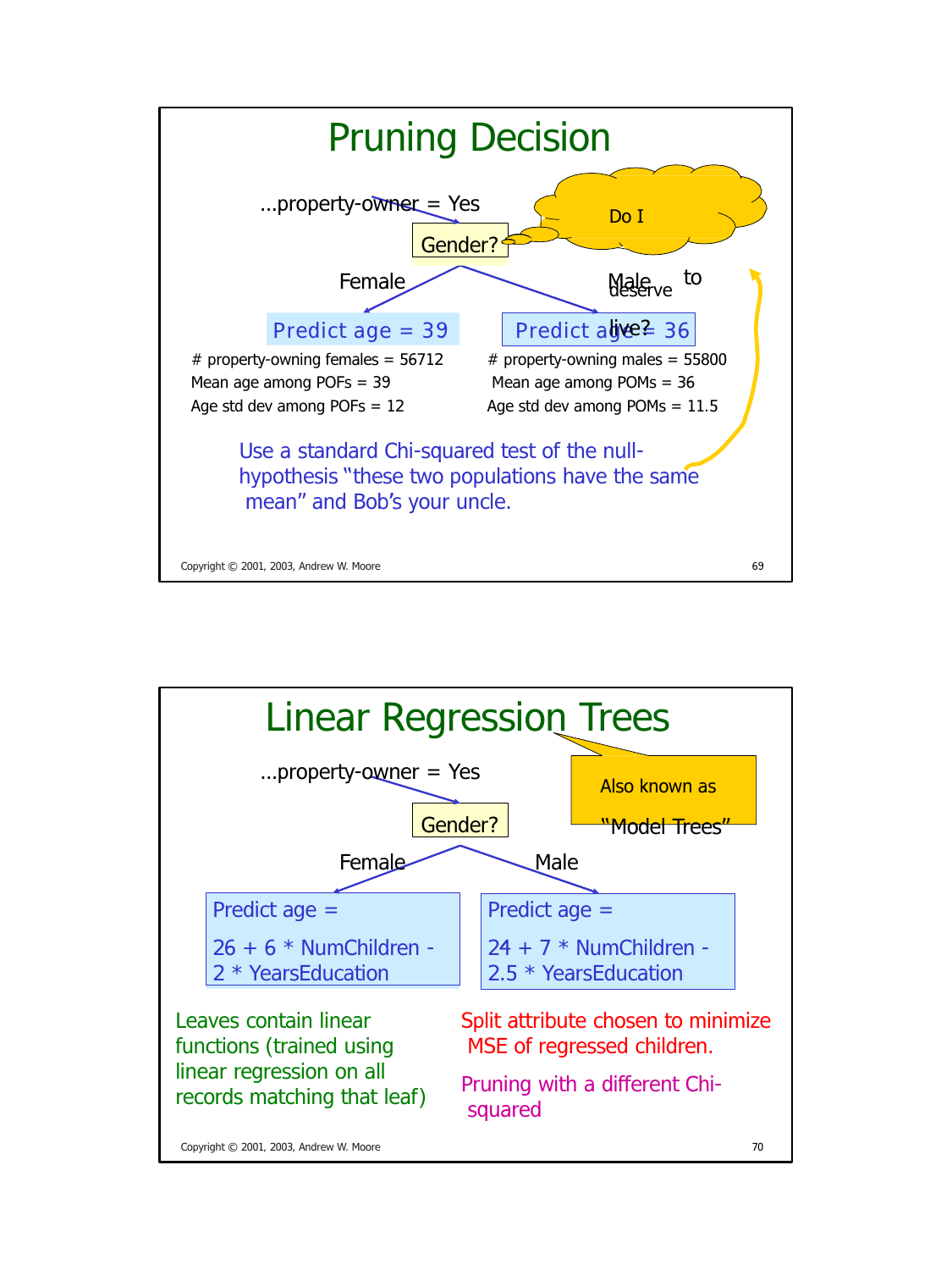

# Pruning Decision
…property-owner = Yes	Do I deserve  to live?

Gender?

Female	Male

Predict age = 39	Predict age = 36

# property-owning females = 56712  Mean age among POFs = 39
Age std dev among POFs = 12
# property-owning males = 55800  Mean age among POMs = 36
Age std dev among POMs = 11.5
Use a standard Chi-squared test of the null-  hypothesis “these two populations have the same  mean” and Bob’s your uncle.
Copyright © 2001, 2003, Andrew W. Moore
69
Linear Regression Trees
…property-owner = Yes	Also known as
“Model Trees”

Gender?

Female	Male
Predict age =
24 + 7 * NumChildren -
2.5 * YearsEducation

Predict age =
26 + 6 * NumChildren -
2 * YearsEducation

Leaves contain linear  functions (trained using  linear regression on all  records matching that leaf)
Split attribute chosen to minimize  MSE of regressed children.
Pruning with a different Chi-  squared
Copyright © 2001, 2003, Andrew W. Moore
70